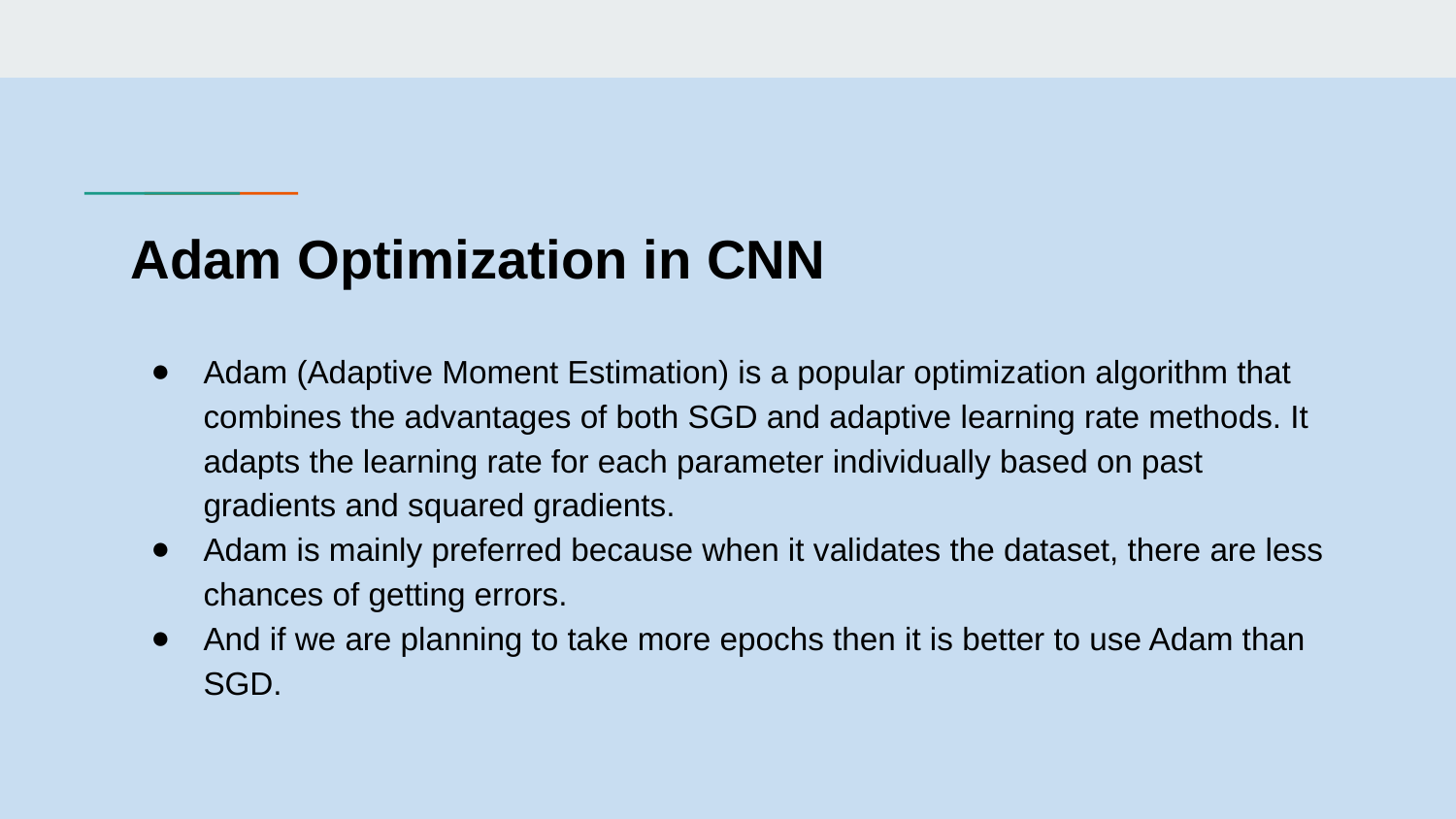

# Adam Optimization in CNN
Adam (Adaptive Moment Estimation) is a popular optimization algorithm that combines the advantages of both SGD and adaptive learning rate methods. It adapts the learning rate for each parameter individually based on past gradients and squared gradients.
Adam is mainly preferred because when it validates the dataset, there are less chances of getting errors.
And if we are planning to take more epochs then it is better to use Adam than SGD.